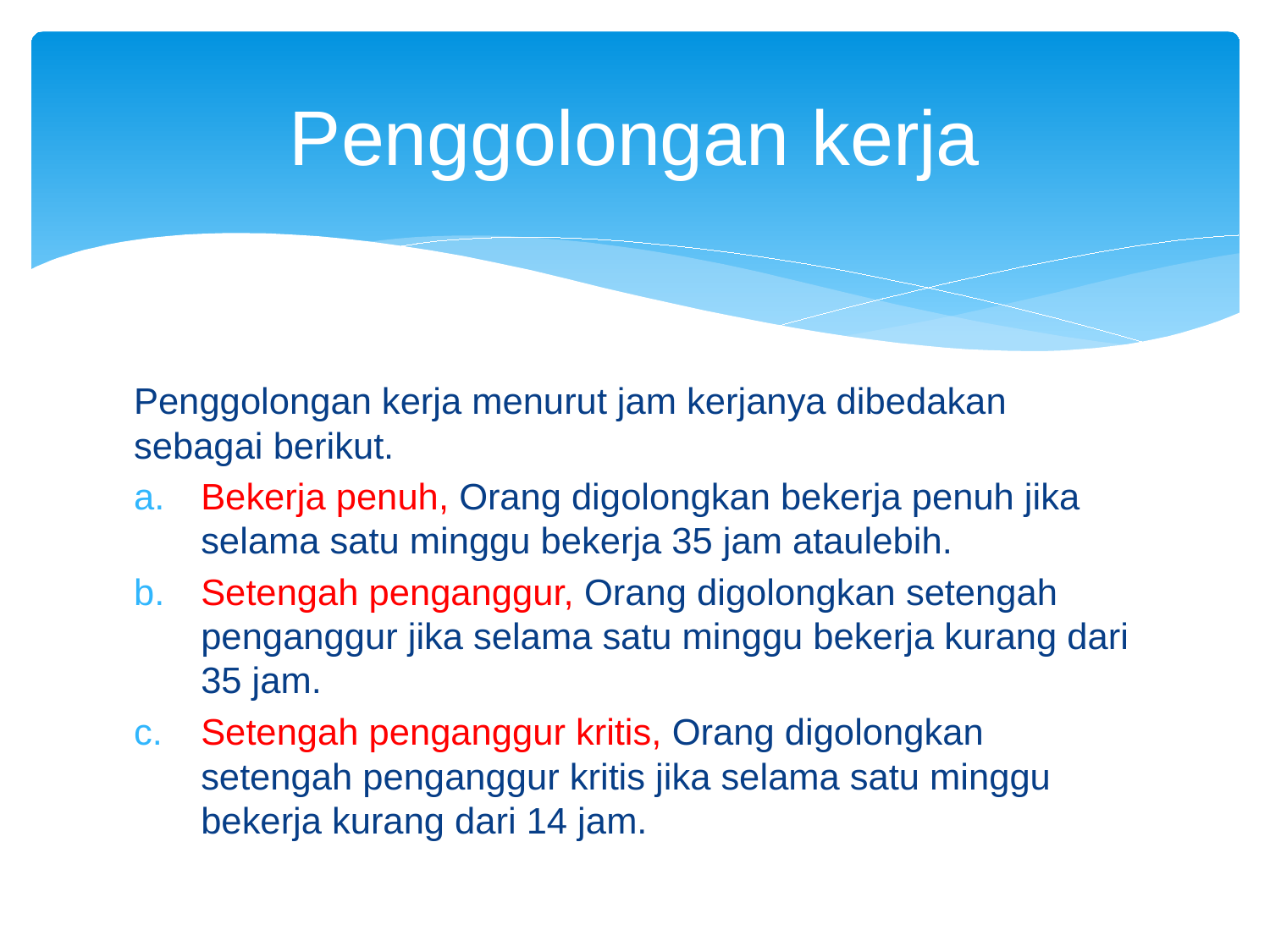

# Penggolongan kerja
Penggolongan kerja menurut jam kerjanya dibedakan sebagai berikut.
Bekerja penuh, Orang digolongkan bekerja penuh jika selama satu minggu bekerja 35 jam ataulebih.
Setengah penganggur, Orang digolongkan setengah penganggur jika selama satu minggu bekerja kurang dari 35 jam.
Setengah penganggur kritis, Orang digolongkan setengah penganggur kritis jika selama satu minggu bekerja kurang dari 14 jam.